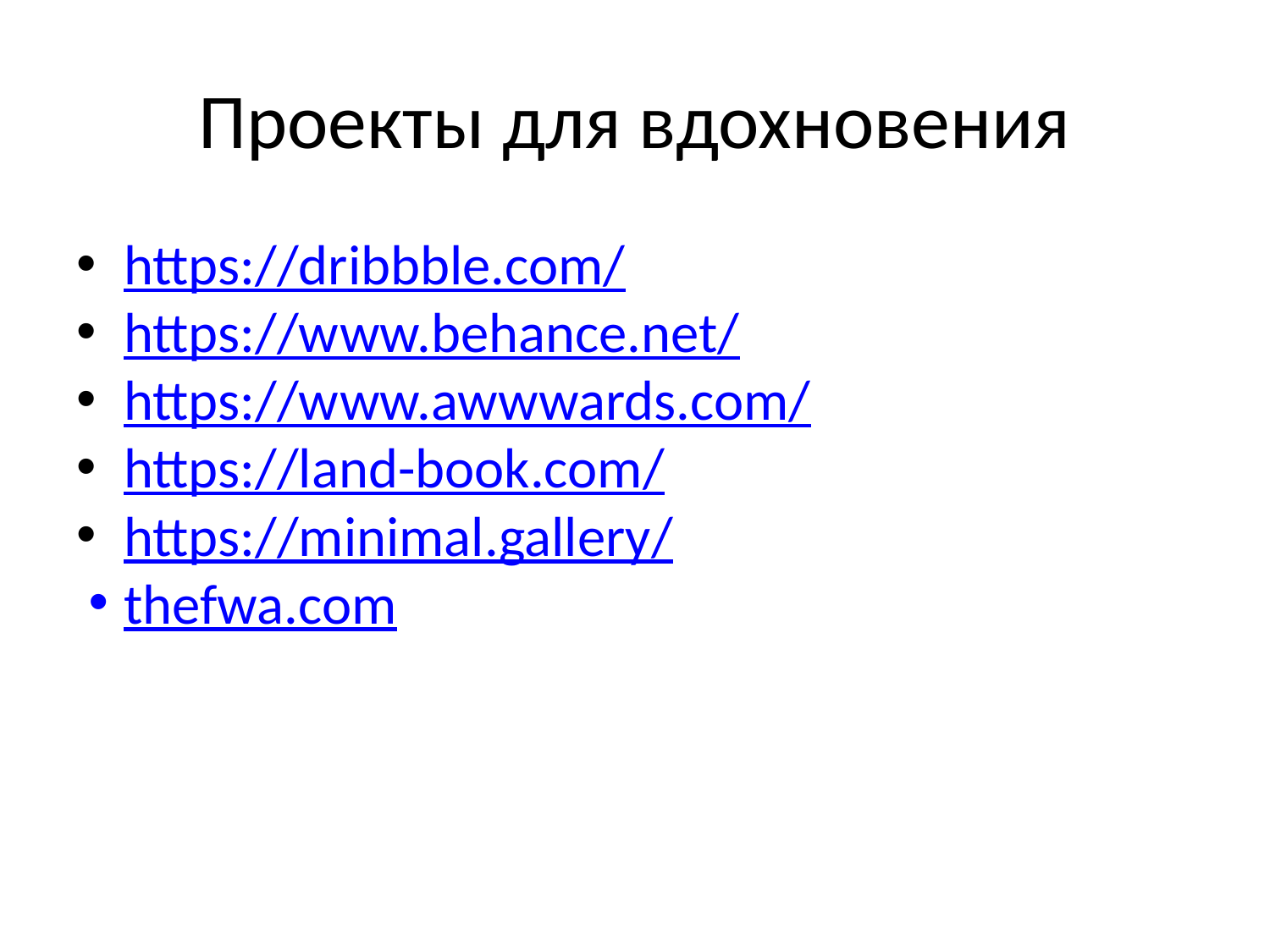

# Проекты для вдохновения
https://dribbble.com/
https://www.behance.net/
https://www.awwwards.com/
https://land-book.com/
https://minimal.gallery/
thefwa.com